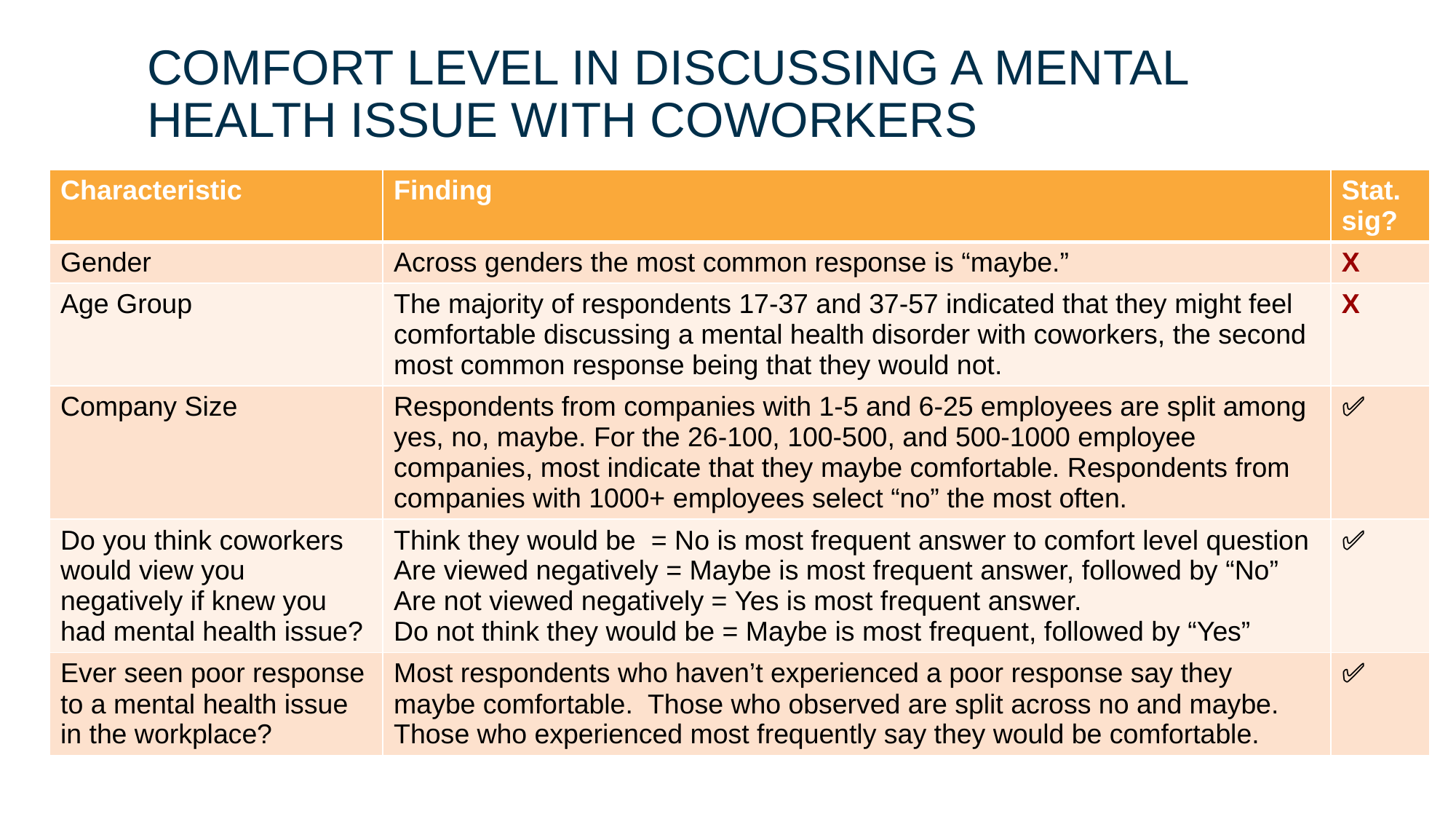

# COMFORT LEVEL IN DISCUSSING A MENTAL HEALTH ISSUE WITH COWORKERS
| Characteristic | Finding | Stat. sig? |
| --- | --- | --- |
| Gender | Across genders the most common response is “maybe.” | X |
| Age Group | The majority of respondents 17-37 and 37-57 indicated that they might feel comfortable discussing a mental health disorder with coworkers, the second most common response being that they would not. | X |
| Company Size | Respondents from companies with 1-5 and 6-25 employees are split among yes, no, maybe. For the 26-100, 100-500, and 500-1000 employee companies, most indicate that they maybe comfortable. Respondents from companies with 1000+ employees select “no” the most often. | ✅ |
| Do you think coworkers would view you negatively if knew you had mental health issue? | Think they would be = No is most frequent answer to comfort level question Are viewed negatively = Maybe is most frequent answer, followed by “No” Are not viewed negatively = Yes is most frequent answer. Do not think they would be = Maybe is most frequent, followed by “Yes” | ✅ |
| Ever seen poor response to a mental health issue in the workplace? | Most respondents who haven’t experienced a poor response say they maybe comfortable. Those who observed are split across no and maybe. Those who experienced most frequently say they would be comfortable. | ✅ |